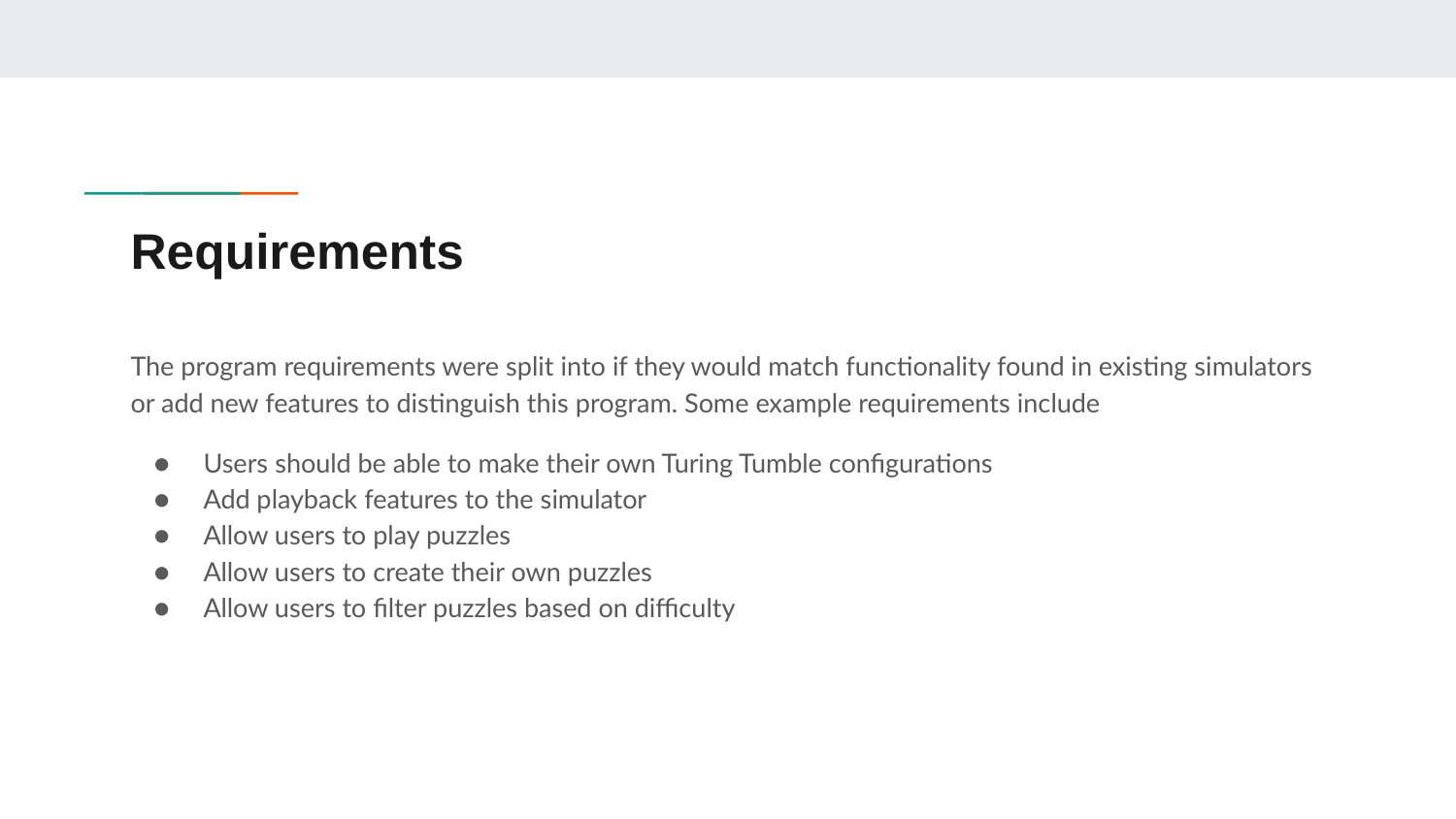

# Requirements
The program requirements were split into if they would match functionality found in existing simulators or add new features to distinguish this program. Some example requirements include
Users should be able to make their own Turing Tumble configurations
Add playback features to the simulator
Allow users to play puzzles
Allow users to create their own puzzles
Allow users to filter puzzles based on difficulty